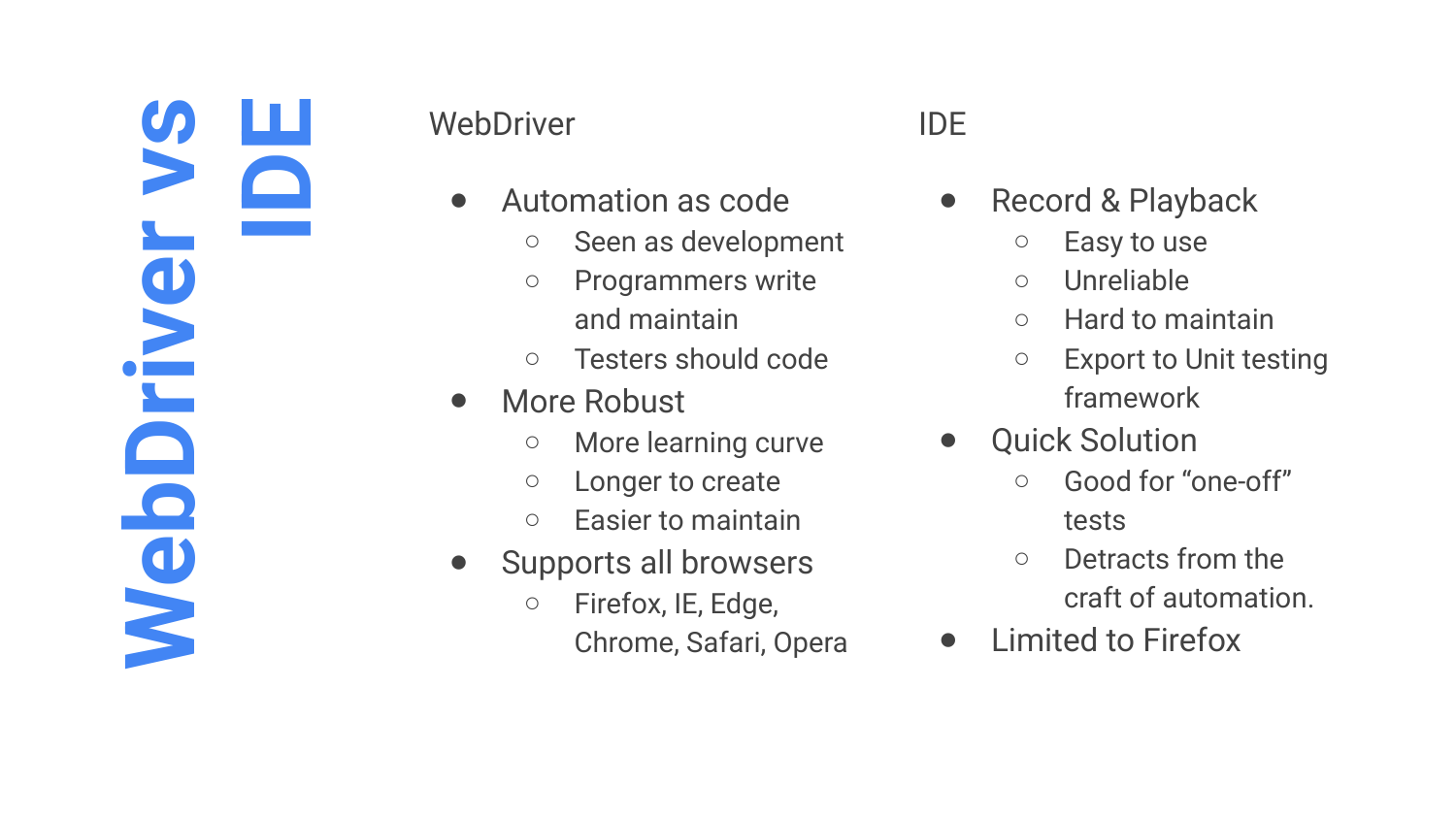

WebDriver
Automation as code
Seen as development
Programmers write and maintain
Testers should code
More Robust
More learning curve
Longer to create
Easier to maintain
Supports all browsers
Firefox, IE, Edge, Chrome, Safari, Opera

IDE
Record & Playback
Easy to use
Unreliable
Hard to maintain
Export to Unit testing framework
Quick Solution
Good for “one-off” tests
Detracts from the craft of automation.
Limited to Firefox

# WebDriver vs IDE